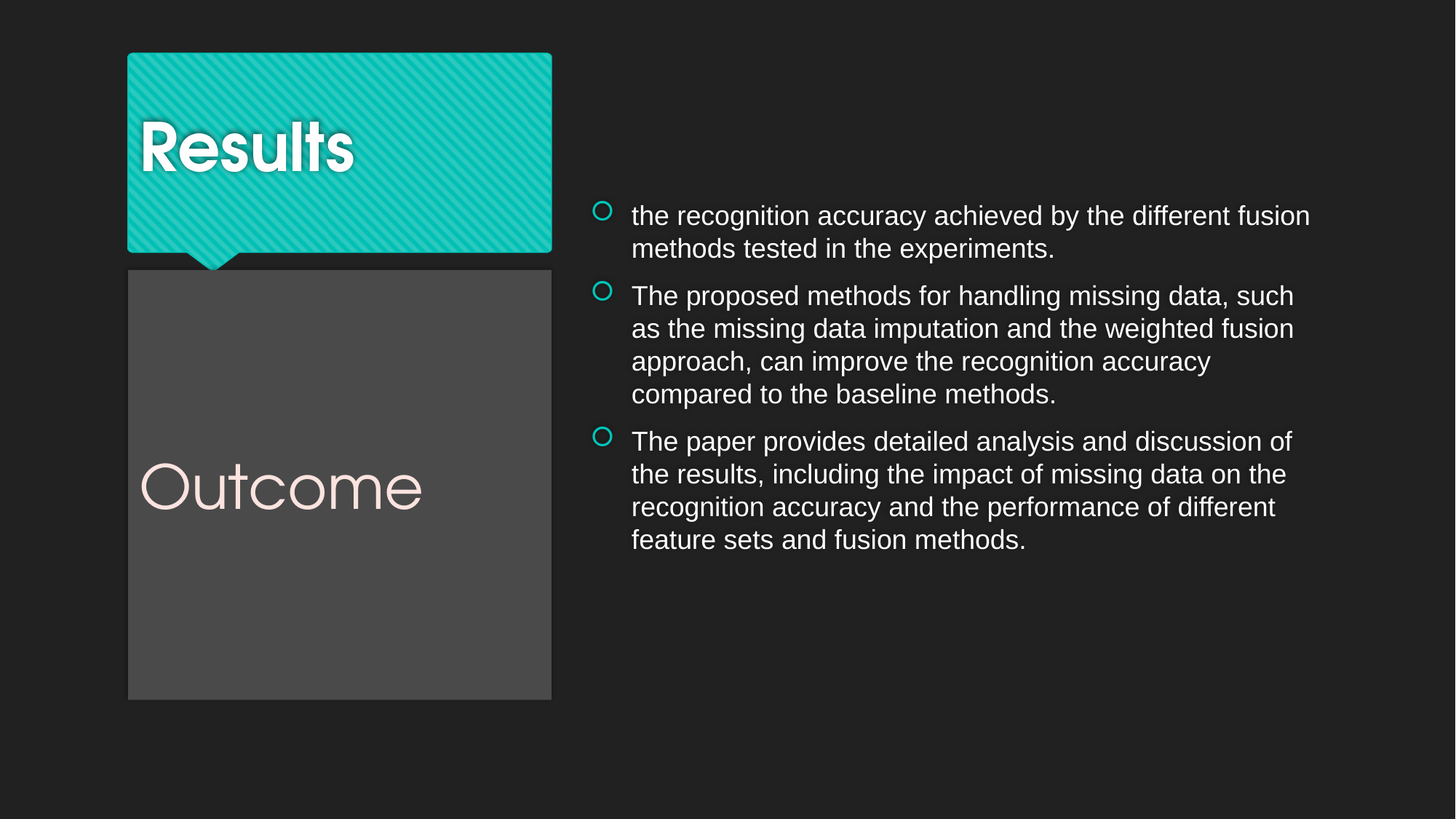

# Results
the recognition accuracy achieved by the different fusion methods tested in the experiments.
The proposed methods for handling missing data, such as the missing data imputation and the weighted fusion approach, can improve the recognition accuracy compared to the baseline methods.
The paper provides detailed analysis and discussion of the results, including the impact of missing data on the recognition accuracy and the performance of different feature sets and fusion methods.
Outcome